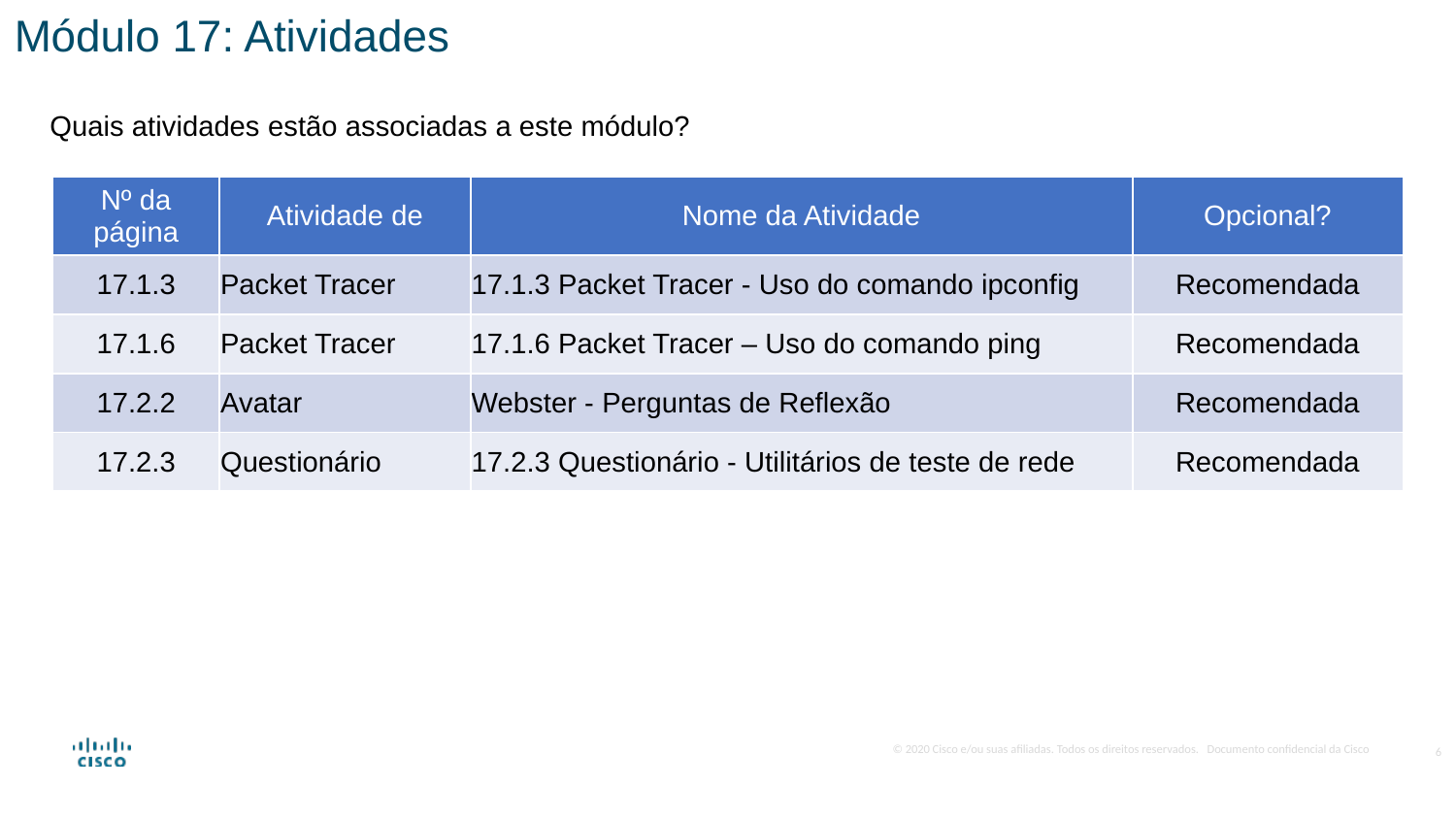

Módulo 17: Atividades
Quais atividades estão associadas a este módulo?
| Nº da página | Atividade de | Nome da Atividade | Opcional? |
| --- | --- | --- | --- |
| 17.1.3 | Packet Tracer | 17.1.3 Packet Tracer - Uso do comando ipconfig | Recomendada |
| 17.1.6 | Packet Tracer | 17.1.6 Packet Tracer – Uso do comando ping | Recomendada |
| 17.2.2 | Avatar | Webster - Perguntas de Reflexão | Recomendada |
| 17.2.3 | Questionário | 17.2.3 Questionário - Utilitários de teste de rede | Recomendada |
6